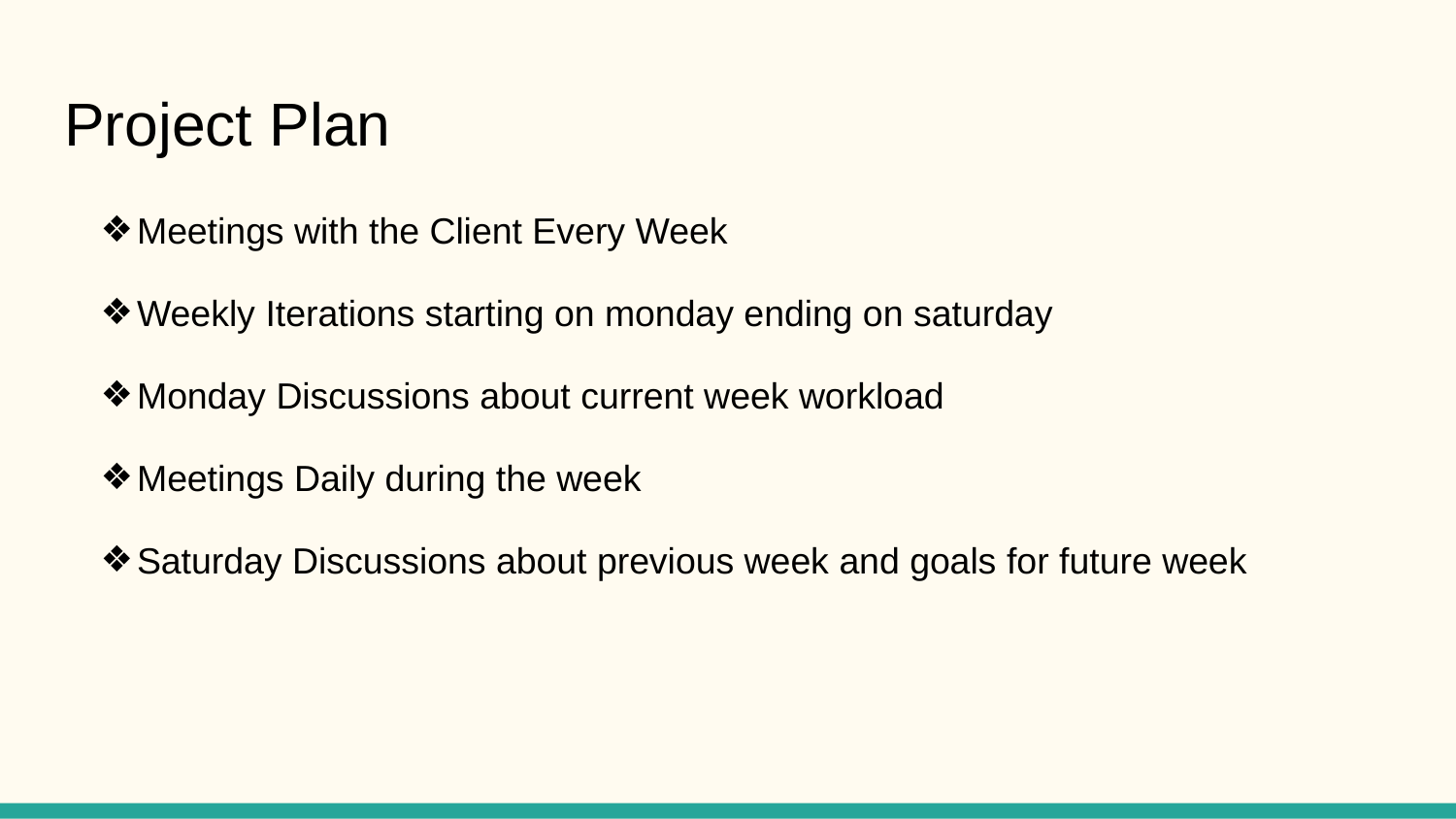

# Project Plan
Meetings with the Client Every Week
Weekly Iterations starting on monday ending on saturday
Monday Discussions about current week workload
Meetings Daily during the week
Saturday Discussions about previous week and goals for future week